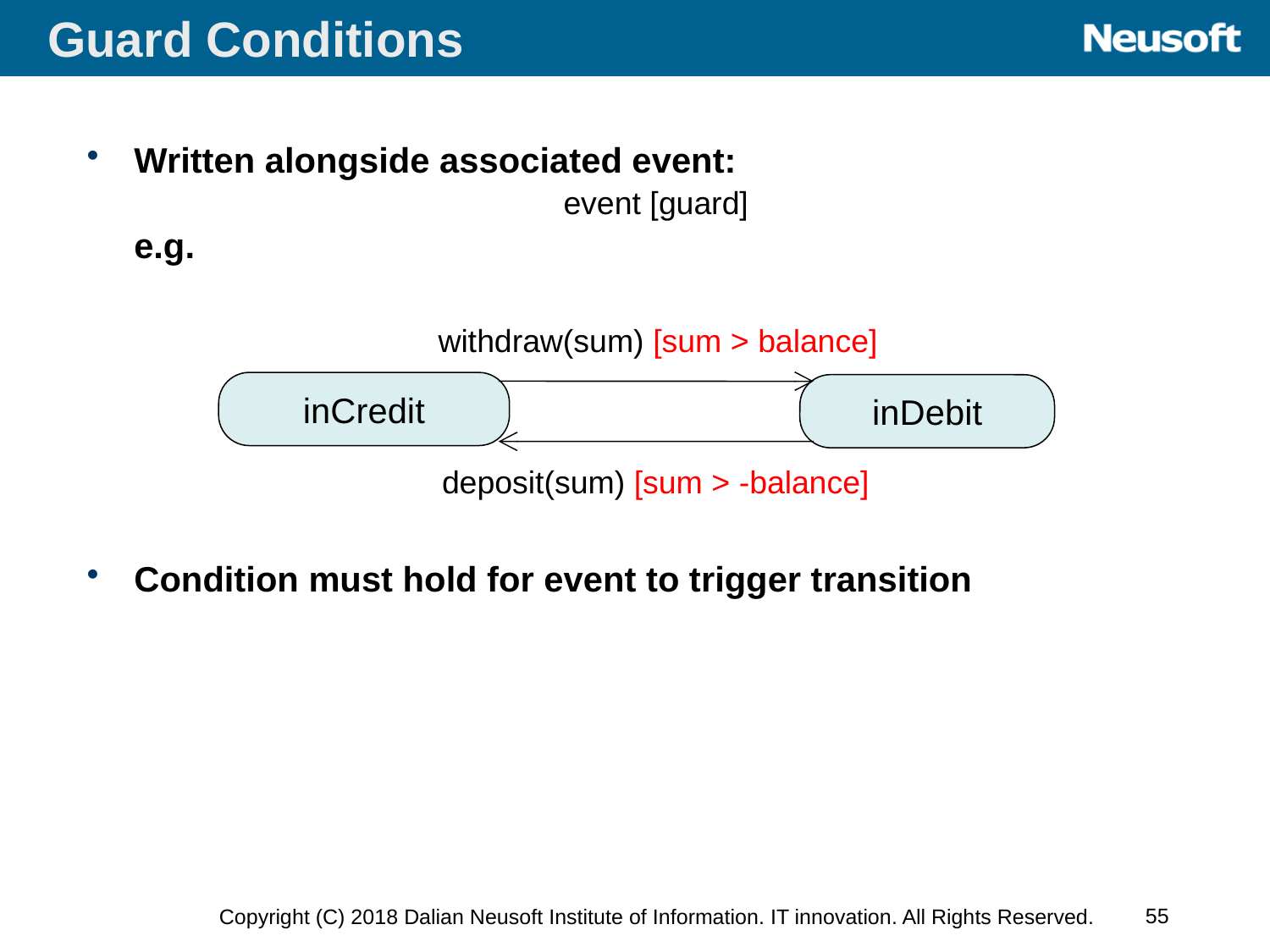

# Guard Conditions
Written alongside associated event:
event [guard]
	e.g.

Condition must hold for event to trigger transition
withdraw(sum) [sum > balance]
inCredit
inDebit

deposit(sum) [sum > -balance]